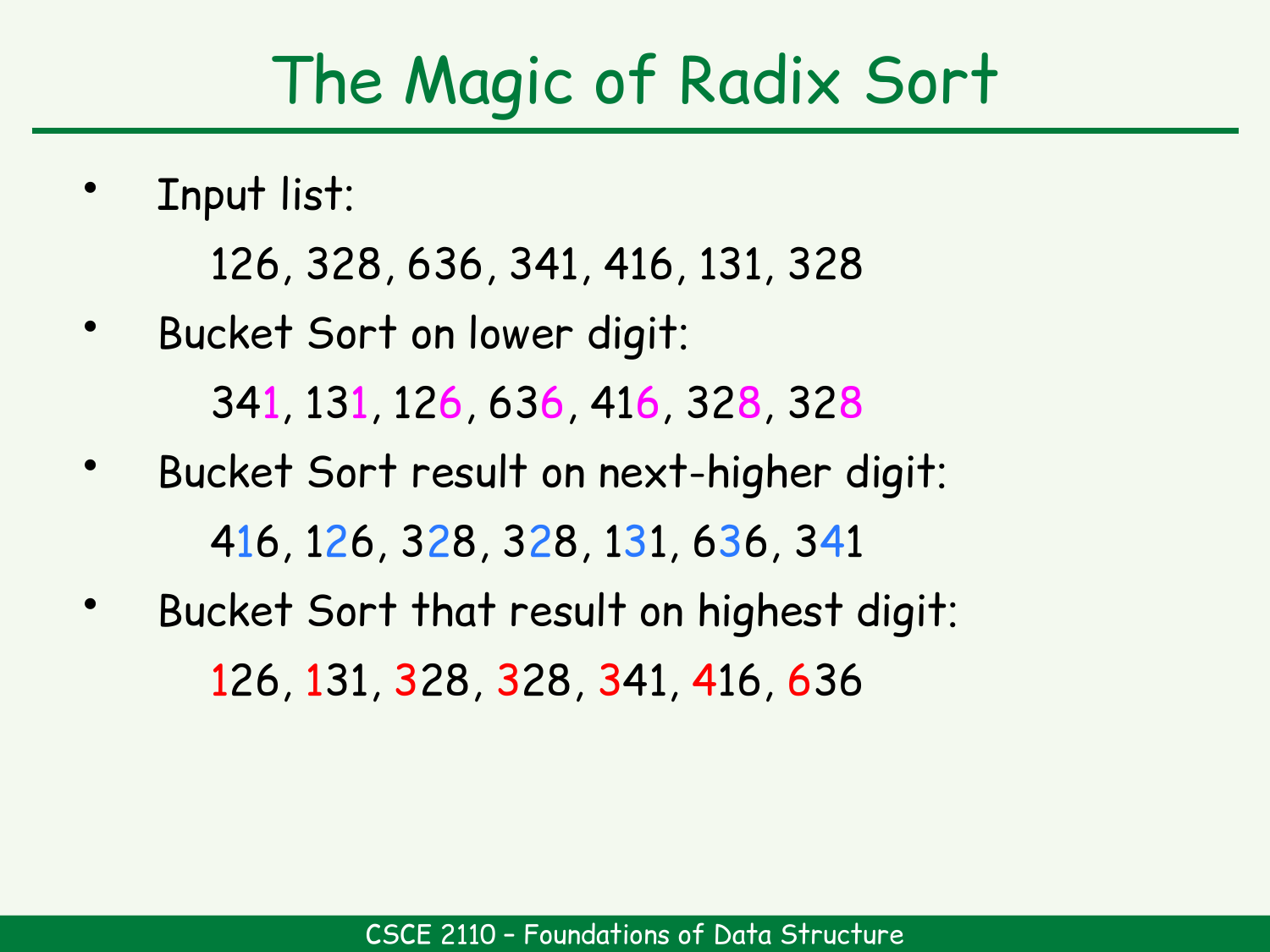

The Magic of Radix Sort
Input list:
	126, 328, 636, 341, 416, 131, 328
Bucket Sort on lower digit:
	341, 131, 126, 636, 416, 328, 328
Bucket Sort result on next-higher digit:
	416, 126, 328, 328, 131, 636, 341
Bucket Sort that result on highest digit:
	126, 131, 328, 328, 341, 416, 636